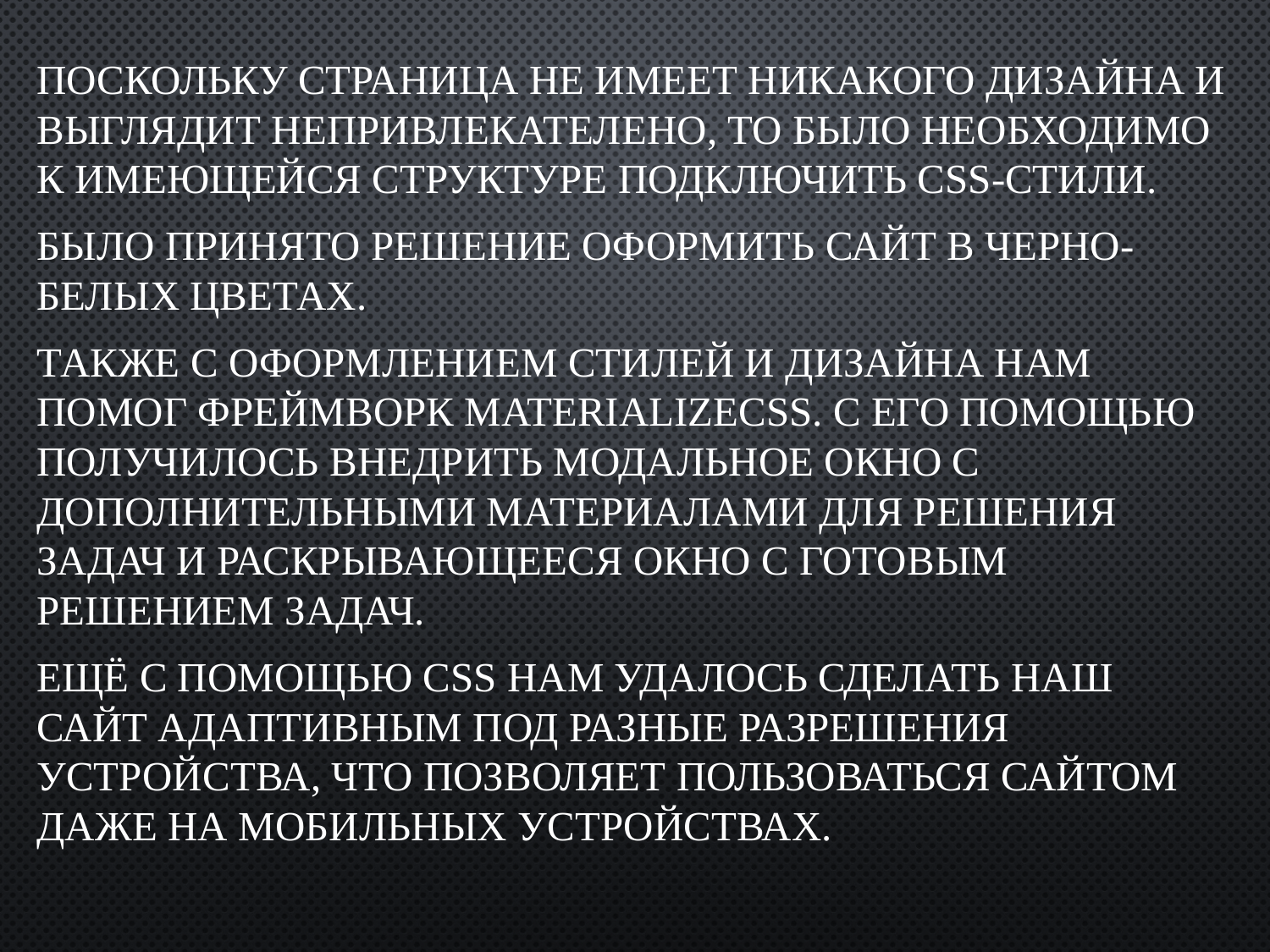

Поскольку страница не имеет никакого дизайна и выглядит непривлекателено, то было необходимо к имеющейся структуре подключить CSS-стили.
Было принято решение оформить сайт в черно-белых цветах.
Также с оформлением стилей и дизайна нам помог фреймворк MaterializeCSS. С его помощью получилось внедрить модальное окно с дополнительными материалами для решения задач и раскрывающееся окно с готовым решением задач.
Ещё с помощью CSS нам удалось сделать наш сайт адаптивным под разные разрешения устройства, что позволяет пользоваться сайтом даже на мобильных устройствах.